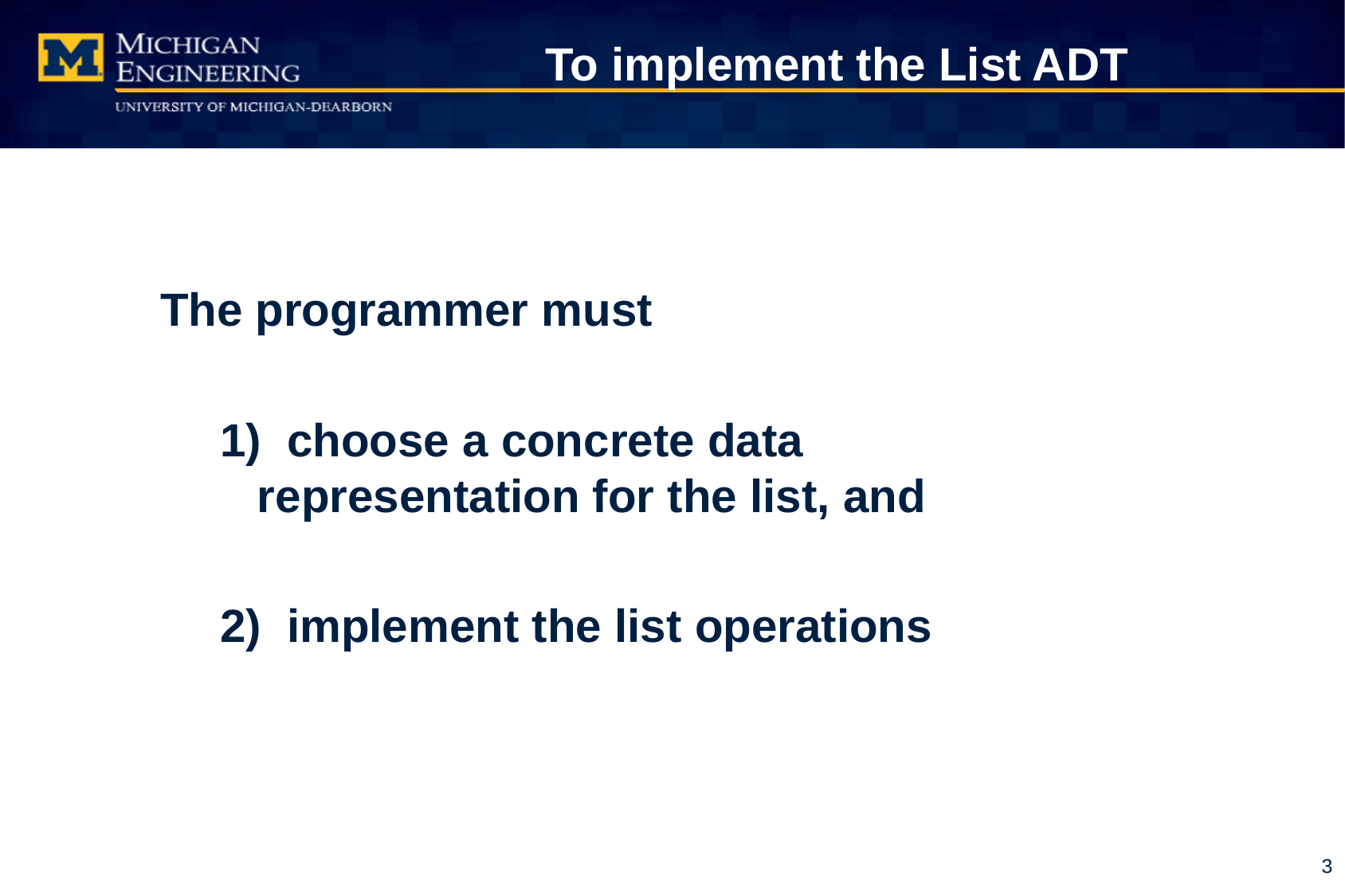

# To implement the List ADT

The programmer must

1)  choose a concrete data representation for the list, and

2)  implement the list operations
3